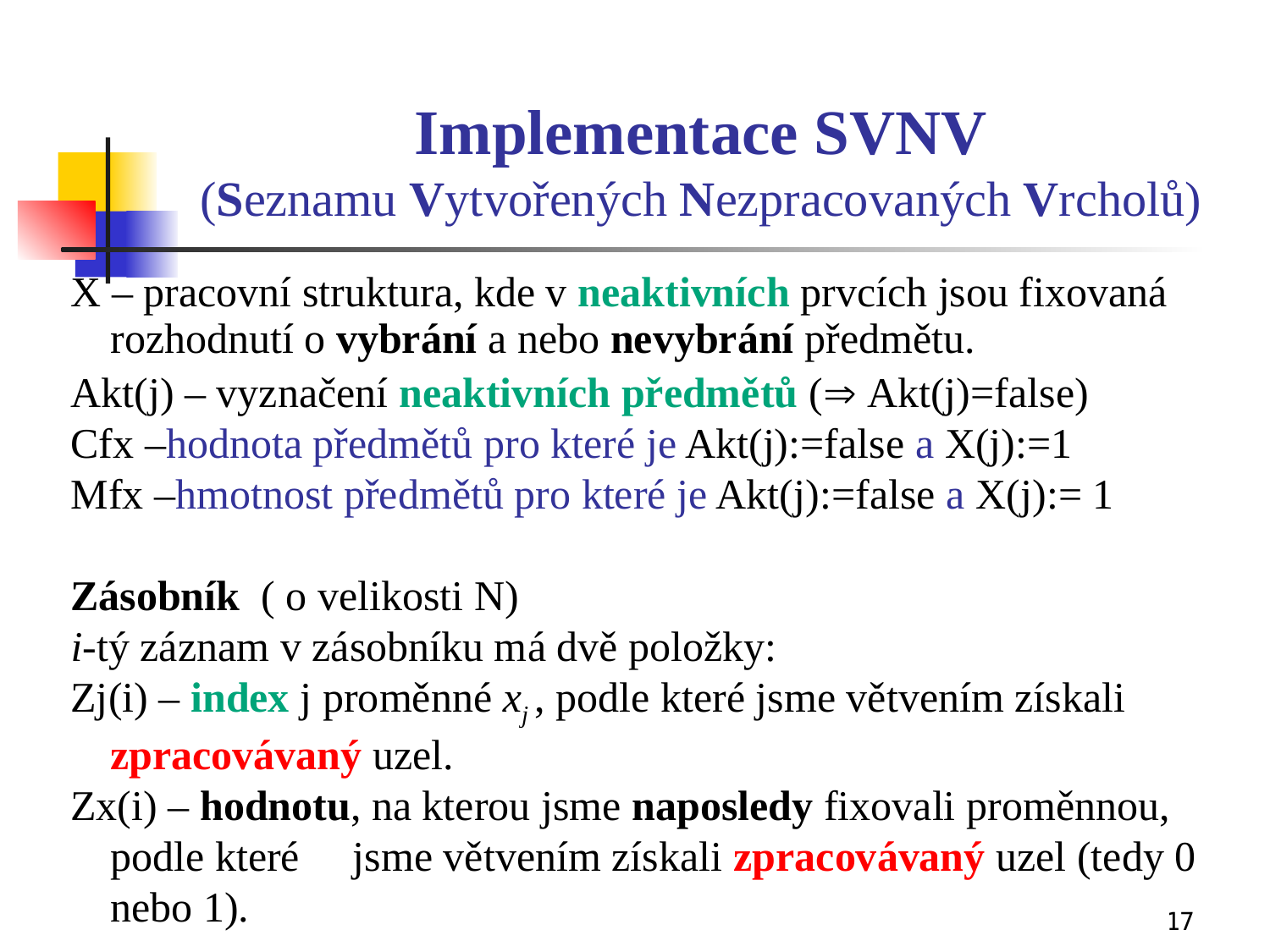

# Implementace SVNV (Seznamu Vytvořených Nezpracovaných Vrcholů)
X – pracovní struktura, kde v neaktivních prvcích jsou fixovaná rozhodnutí o vybrání a nebo nevybrání předmětu.
Akt(j) – vyznačení neaktivních předmětů (⇒ Akt(j)=false)
Cfx –hodnota předmětů pro které je Akt(j):=false a X(j):=1
Mfx –hmotnost předmětů pro které je Akt(j):=false a X(j):= 1

Zásobník  ( o velikosti N)
i-tý záznam v zásobníku má dvě položky:
Zj(i) – index j proměnné xj , podle které jsme větvením získali zpracovávaný uzel.
Zx(i) – hodnotu, na kterou jsme naposledy fixovali proměnnou, podle které     jsme větvením získali zpracovávaný uzel (tedy 0 nebo 1).
17